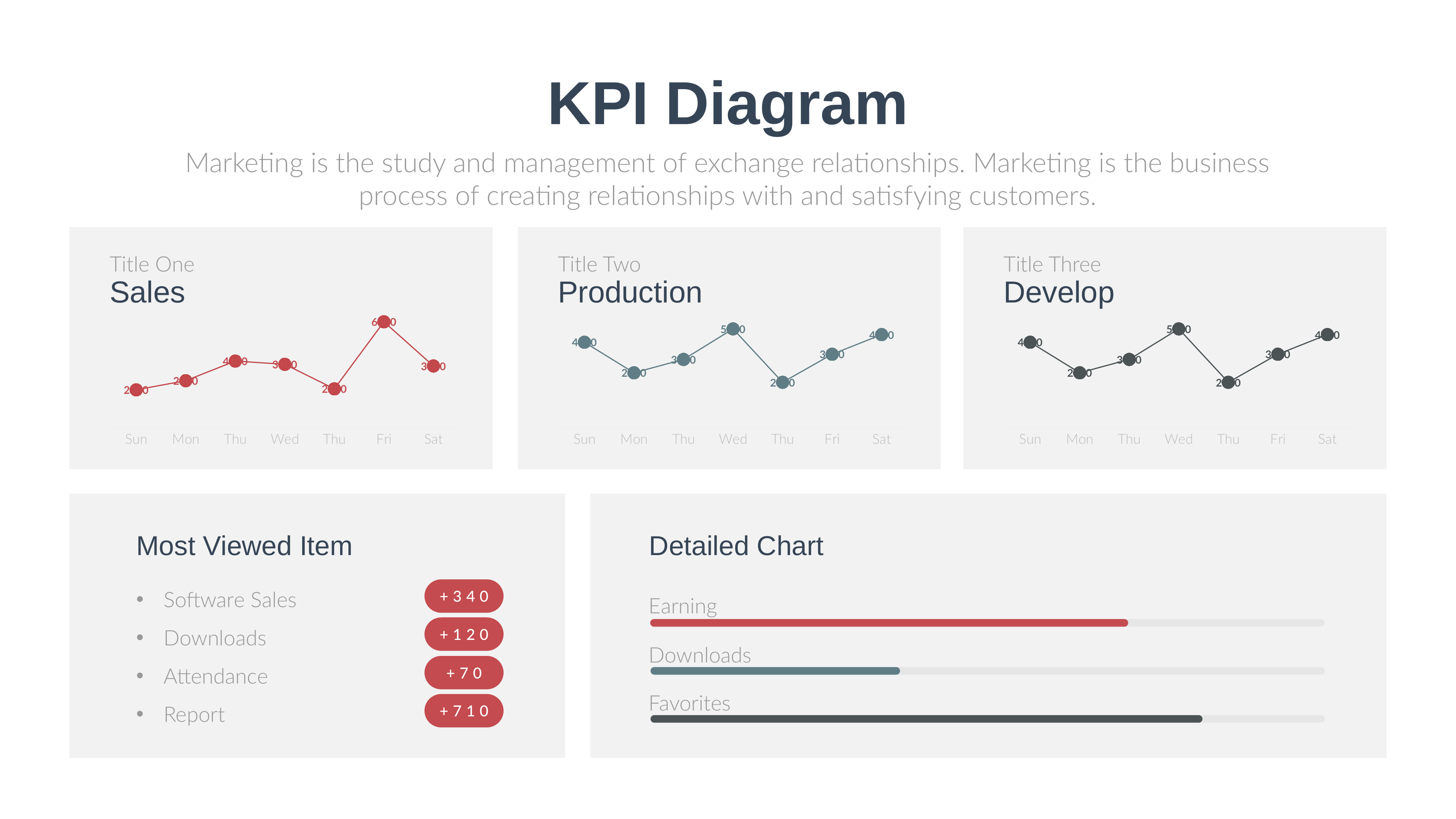

KPI Diagram
Marketing is the study and management of exchange relationships. Marketing is the business process of creating relationships with and satisfying customers.

Title One
Title Two
Title Three
Sales
Production
Develop

### Chart

| Category | Column1 |
|---|---|
| Sun | 2340.0 |
| Mon | 2900.0 |
| Thu | 4100.0 |
| Wed | 3900.0 |
| Thu | 2400.0 |
| Fri | 6500.0 |
| Sat | 3800.0 |

### Chart

| Category | Column1 |
|---|---|
| Sun | 4500.0 |
| Mon | 2900.0 |
| Thu | 3600.0 |
| Wed | 5200.0 |
| Thu | 2400.0 |
| Fri | 3870.0 |
| Sat | 4900.0 |

### Chart

| Category | Column1 |
|---|---|
| Sun | 4500.0 |
| Mon | 2900.0 |
| Thu | 3600.0 |
| Wed | 5200.0 |
| Thu | 2400.0 |
| Fri | 3870.0 |
| Sat | 4900.0 |

Most Viewed Item
Detailed Chart
Software Sales
Downloads
Attendance
Report

+340

+120

+70

+710
Earning

Downloads
Favorites